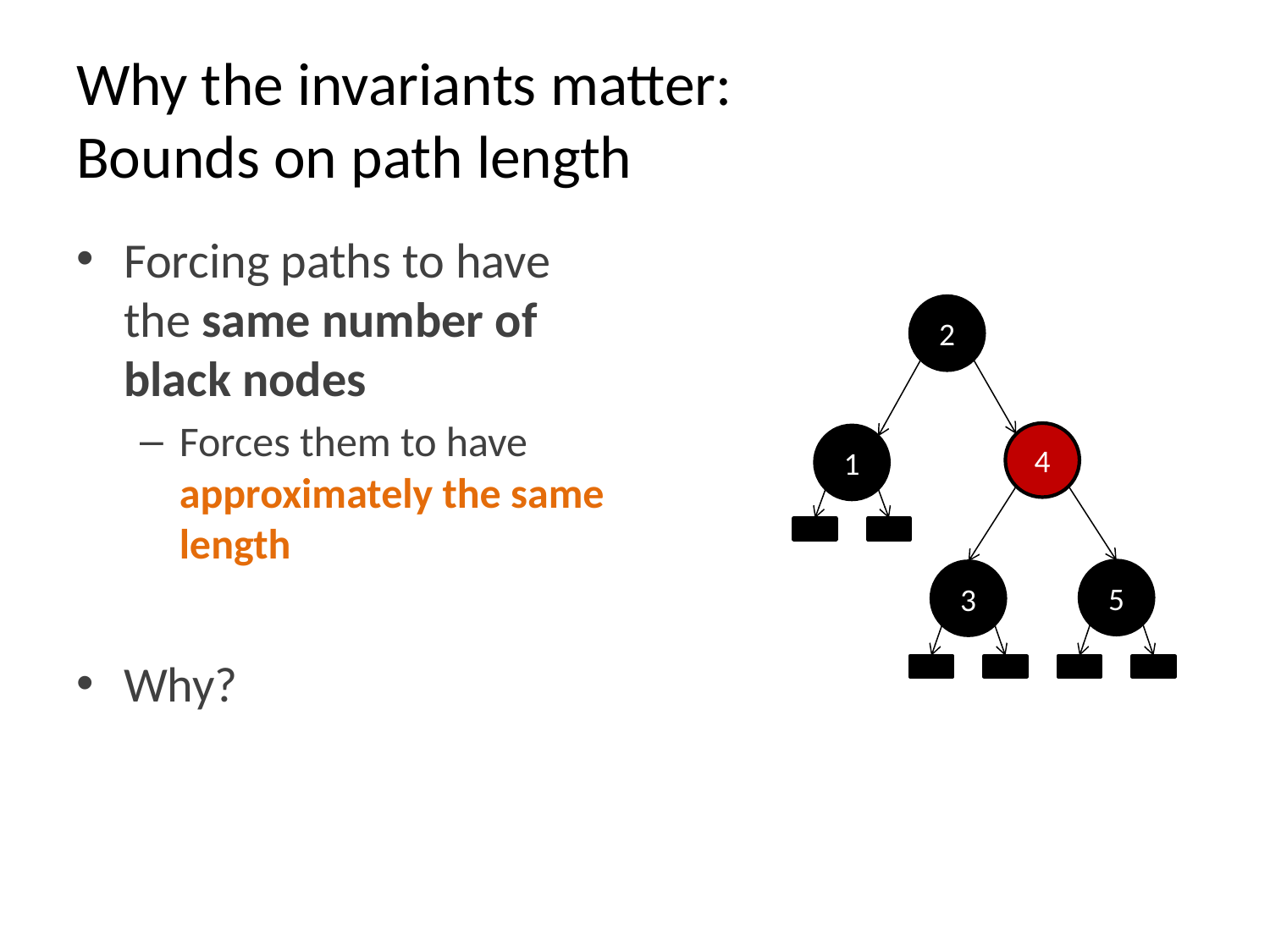

# Why the invariants matter: Bounds on path length
Forcing paths to have the same number of black nodes
Forces them to have approximately the same length

Why?
2
4
1

5
3